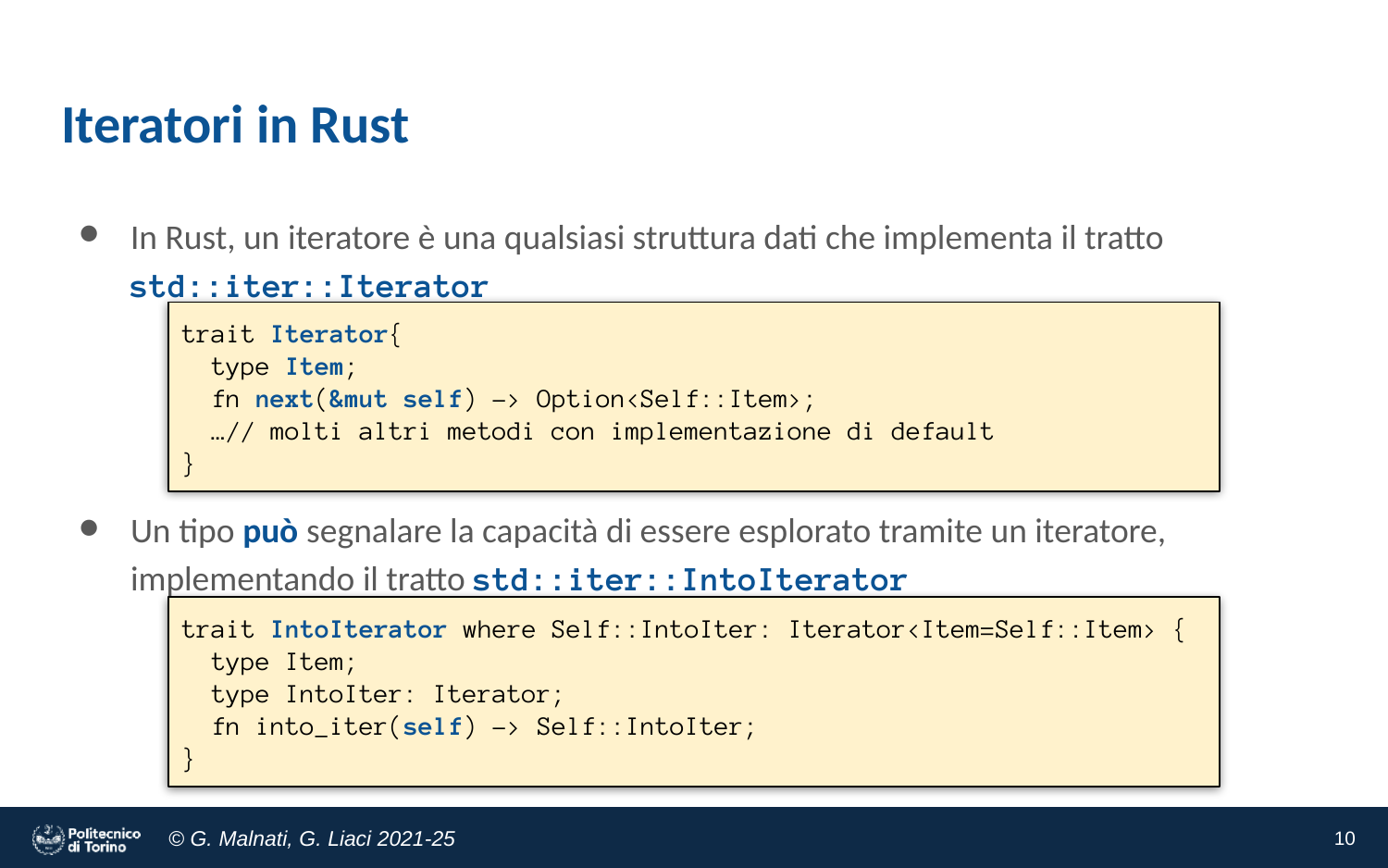

# Iteratori in Rust
In Rust, un iteratore è una qualsiasi struttura dati che implementa il tratto std::iter::Iterator
trait Iterator{
  type Item;
  fn next(&mut self) -> Option<Self::Item>;
  …// molti altri metodi con implementazione di default
}
Un tipo può segnalare la capacità di essere esplorato tramite un iteratore, implementando il tratto std::iter::IntoIterator
trait IntoIterator where Self::IntoIter: Iterator<Item=Self::Item> {
  type Item;
  type IntoIter: Iterator;
  fn into_iter(self) -> Self::IntoIter;
}
10